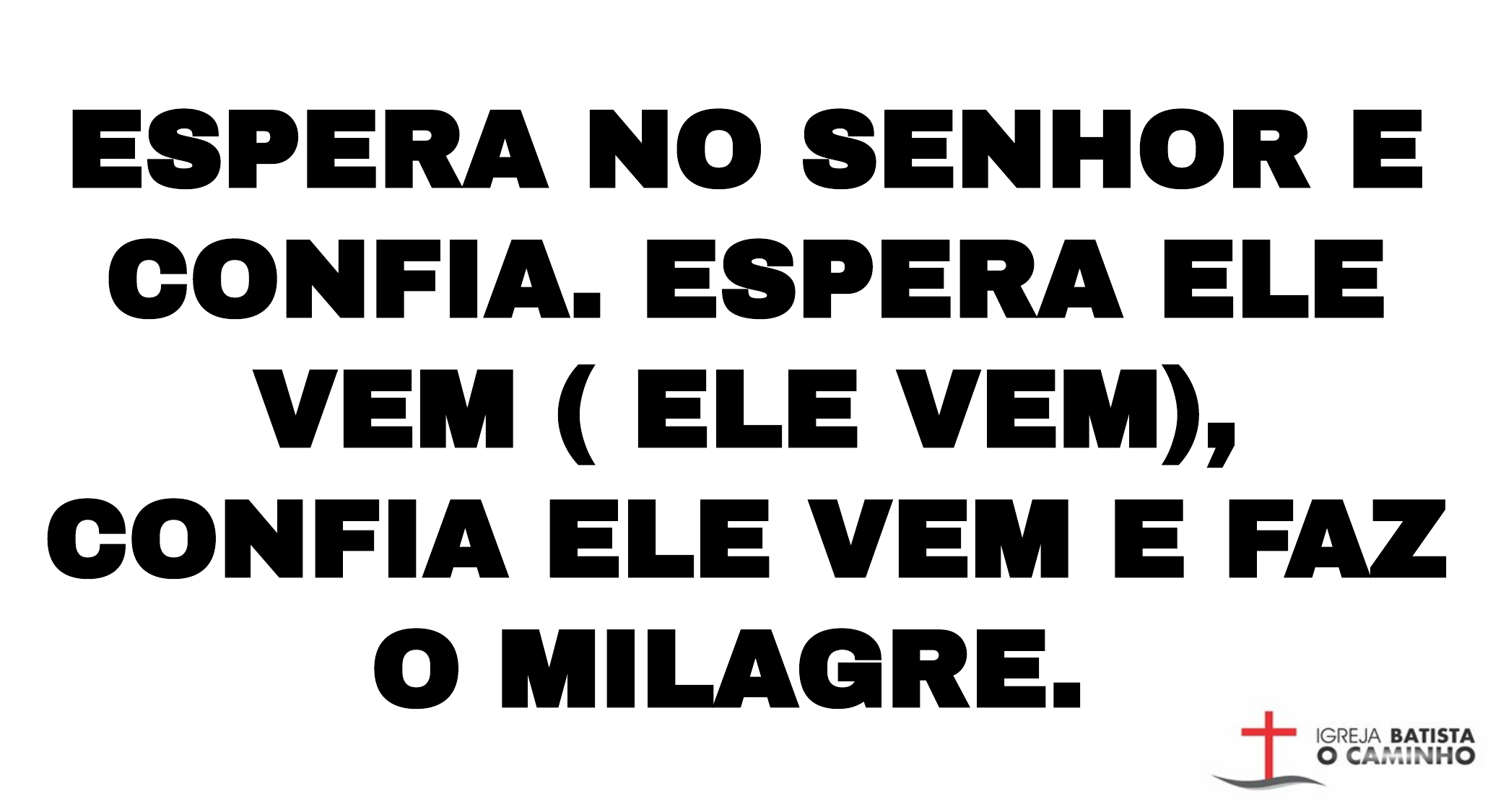

ESPERA NO SENHOR E CONFIA. ESPERA ELE VEM ( ELE VEM), CONFIA ELE VEM E FAZ O MILAGRE.